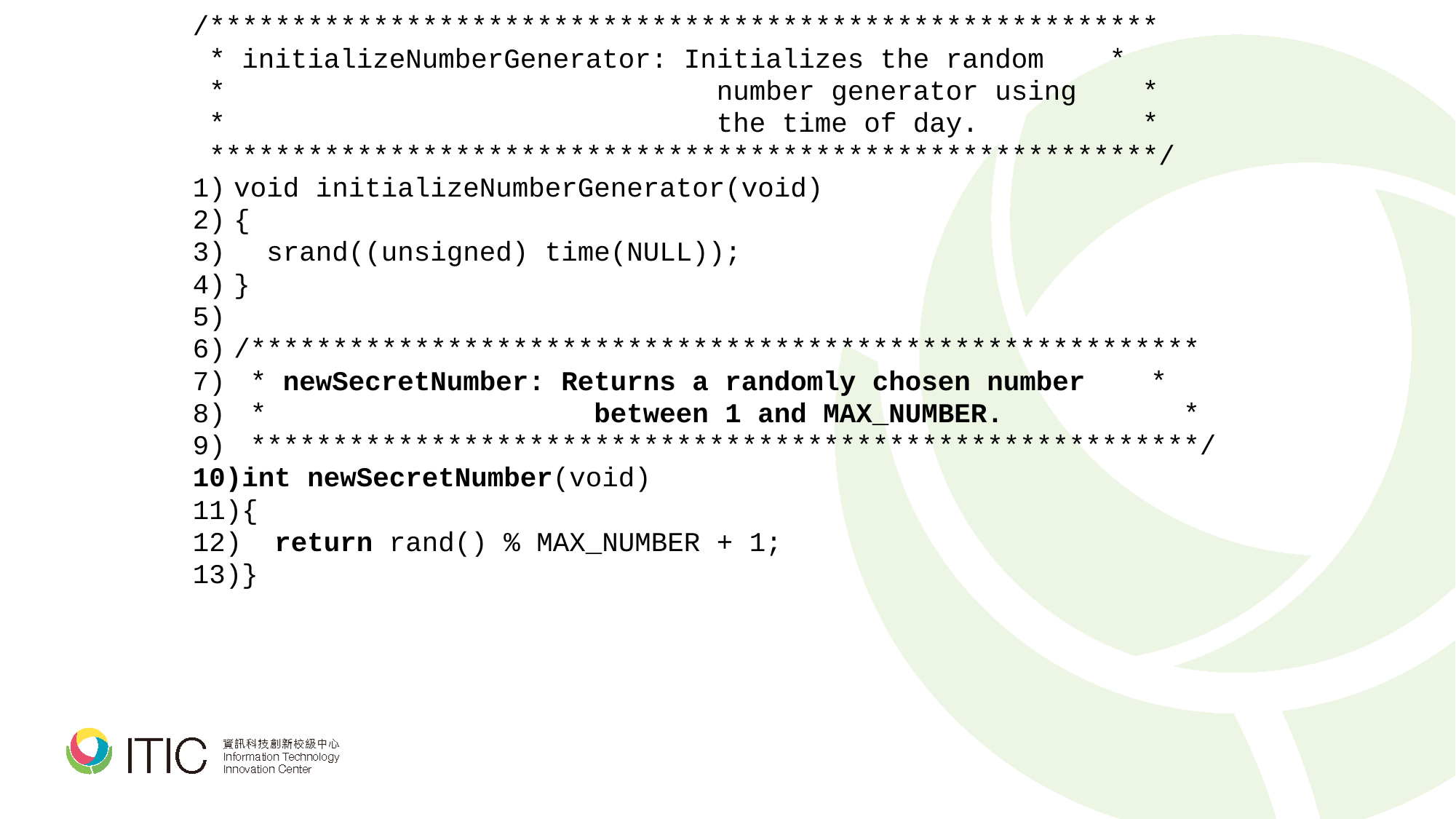

/**********************************************************
 * initializeNumberGenerator: Initializes the random    *
 *                              number generator using    *
 *                              the time of day.          *
 **********************************************************/
void initializeNumberGenerator(void)
{
  srand((unsigned) time(NULL));
}

/**********************************************************
 * newSecretNumber: Returns a randomly chosen number    *
 *                    between 1 and MAX_NUMBER.           *
 **********************************************************/
int newSecretNumber(void)
{
  return rand() % MAX_NUMBER + 1;
}